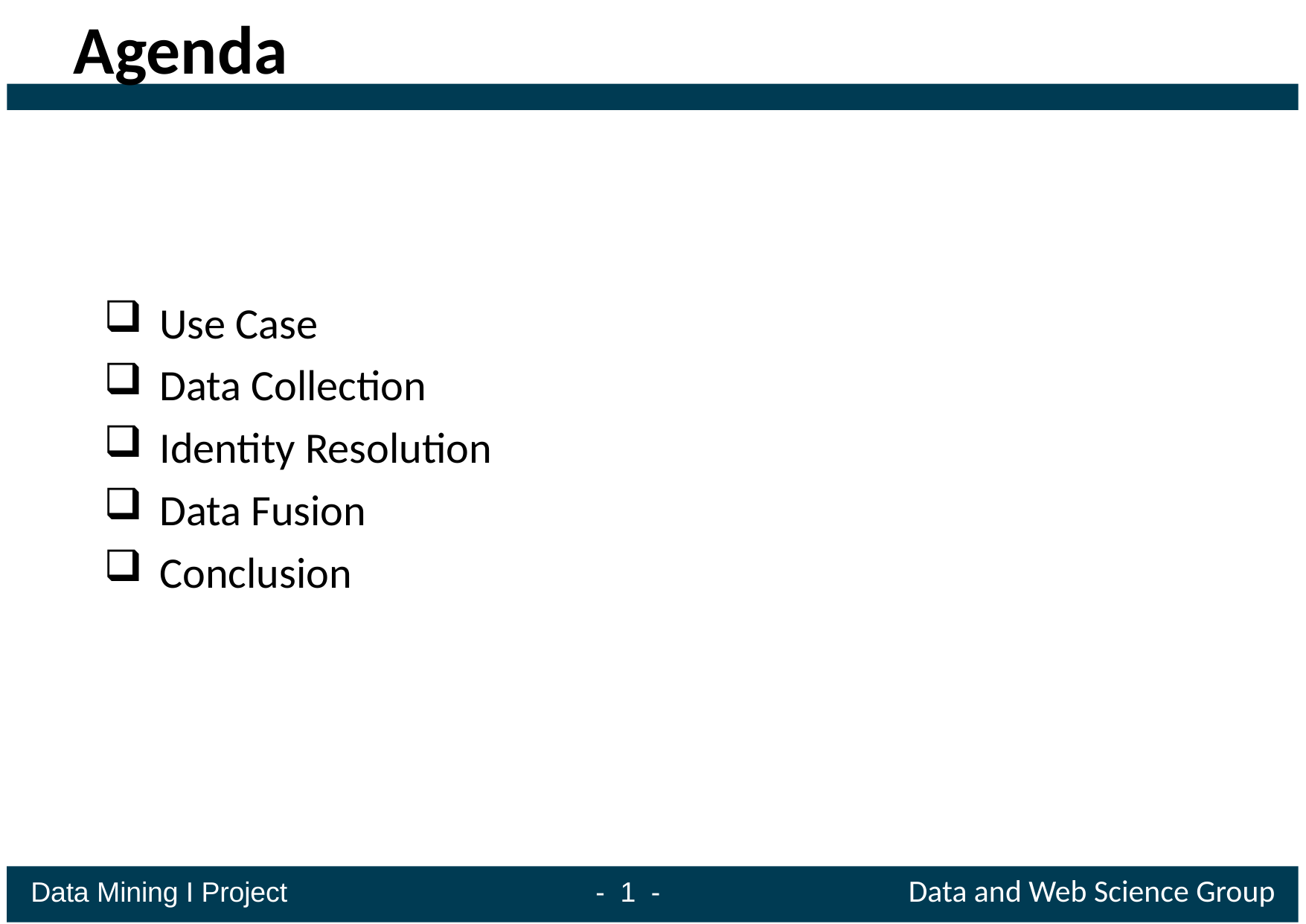

# Agenda
Use Case
Data Collection
Identity Resolution
Data Fusion
Conclusion

 Data Mining I Project                                        -  1  -                                Data and Web Science Group